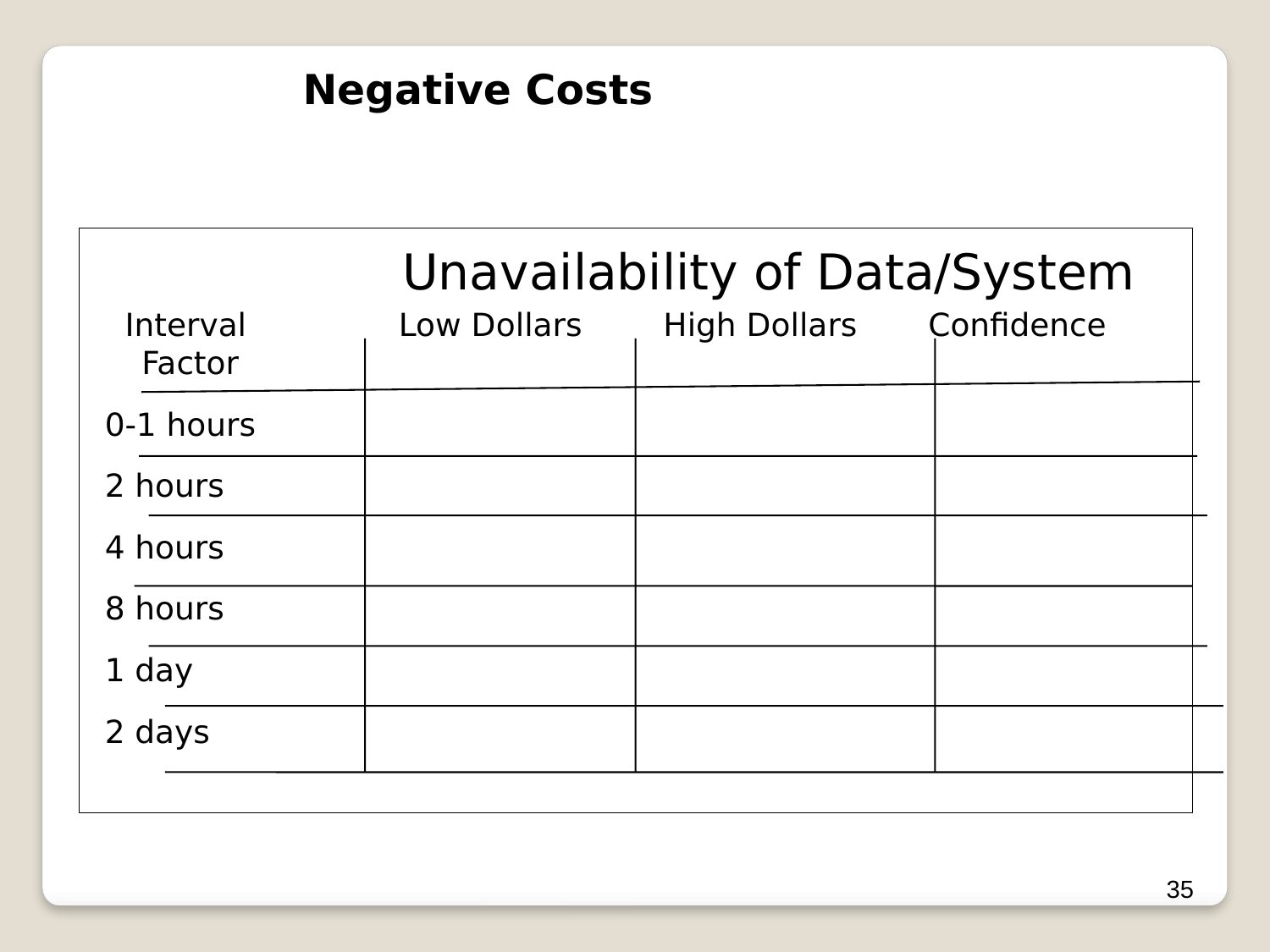

Negative Costs
                   Unavailability of Data/System
  Interval               Low Dollars        High Dollars       Confidence Factor
0-1 hours
2 hours
4 hours
8 hours
1 day
2 days

35